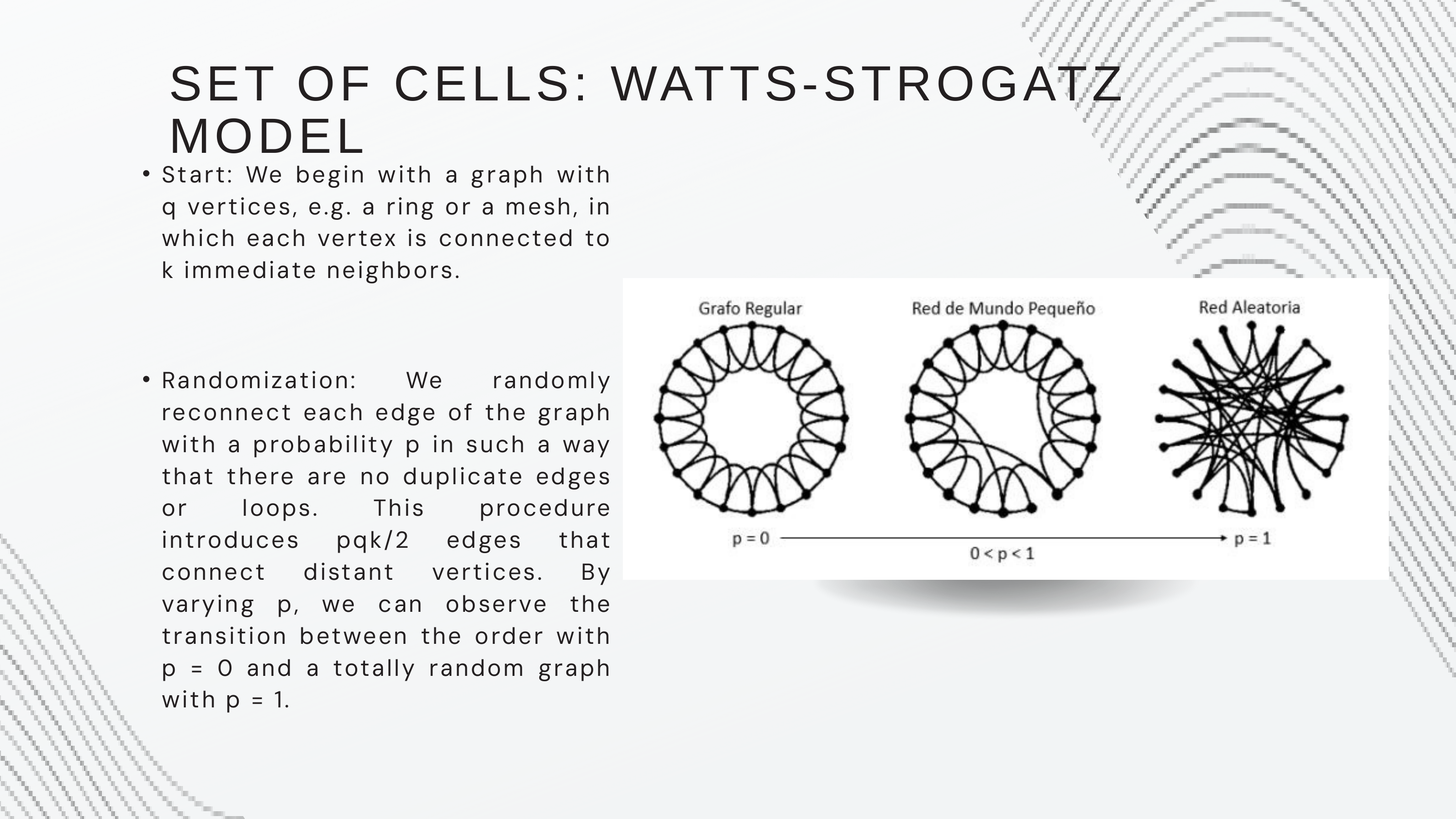

SET OF CELLS: WATTS-STROGATZ MODEL

Start: We begin with a graph with q vertices, e.g. a ring or a mesh, in which each vertex is connected to k immediate neighbors.

Randomization: We randomly reconnect each edge of the graph with a probability p in such a way that there are no duplicate edges or loops. This procedure introduces pqk/2 edges that connect distant vertices. By varying p, we can observe the transition between the order with p = 0 and a totally random graph with p = 1.